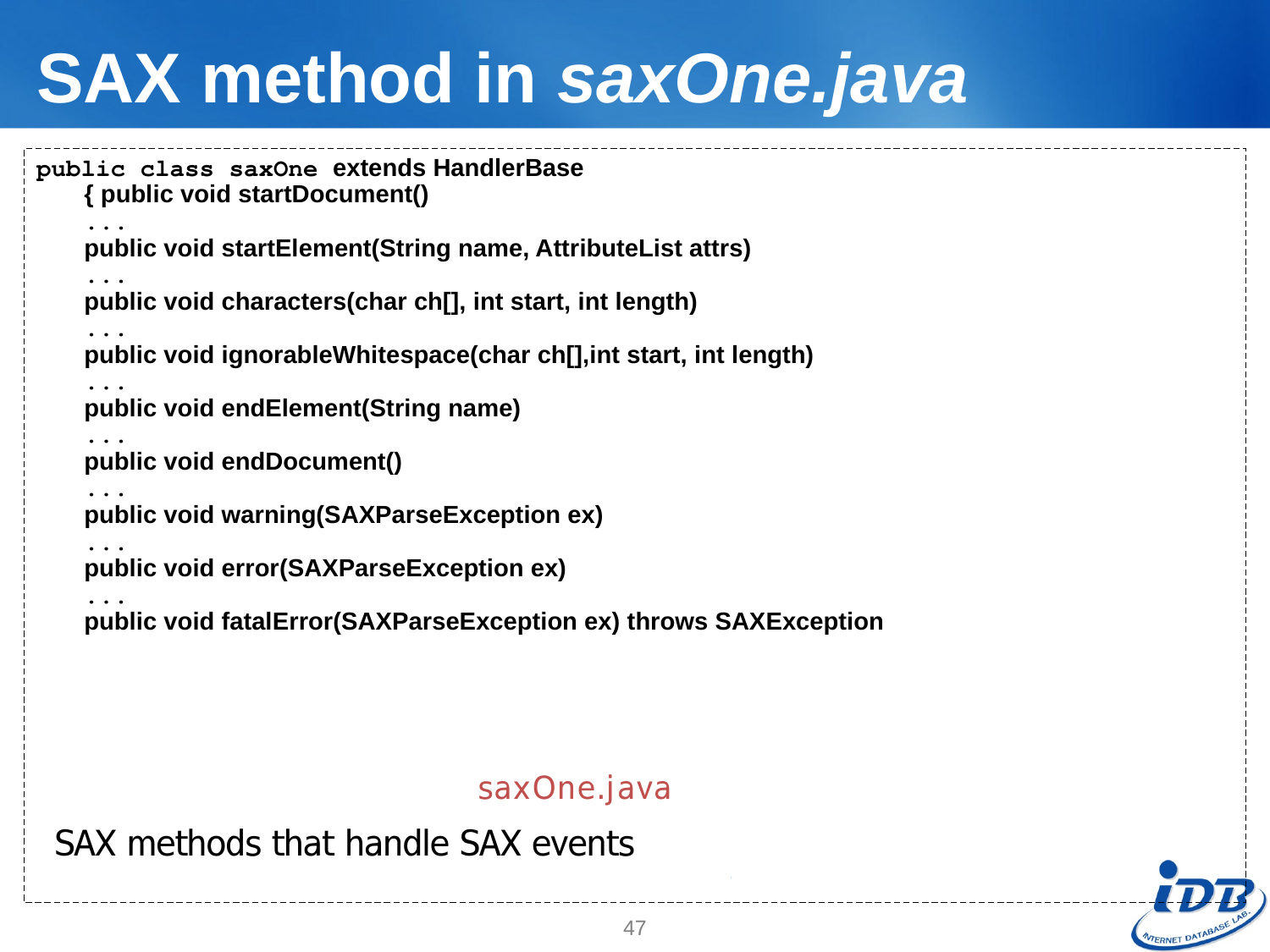

# SAX method in saxOne.java
public class saxOne extends HandlerBase
{ public void startDocument()
...
public void startElement(String name, AttributeList attrs)
...
public void characters(char ch[], int start, int length)
...
public void ignorableWhitespace(char ch[],int start, int length)
...
public void endElement(String name)
...
public void endDocument()
...
public void warning(SAXParseException ex)
...
public void error(SAXParseException ex)
...
public void fatalError(SAXParseException ex) throws SAXException
saxOne.java
SAX methods that handle SAX events
47